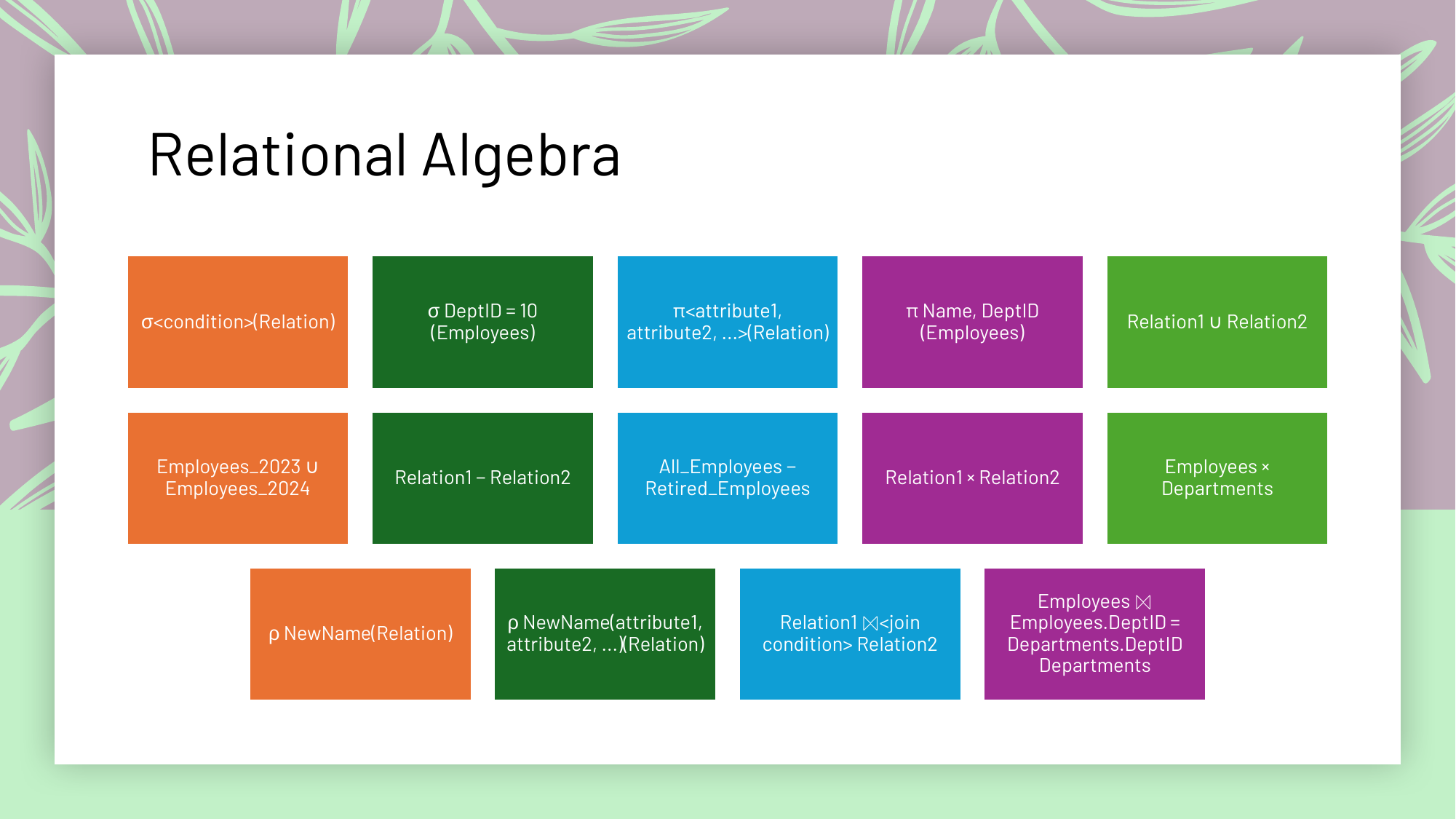

# Relational Algebra
σ<condition>(Relation)
σ DeptID = 10 (Employees)
π<attribute1, attribute2, ...>(Relation)
π Name, DeptID (Employees)
Relation1 ∪ Relation2
Employees_2023 ∪ Employees_2024
Relation1 − Relation2
All_Employees − Retired_Employees
Relation1 × Relation2
Employees × Departments
ρ NewName(Relation)
ρ NewName(attribute1, attribute2, ...)(Relation)
Relation1 ⨝<join condition> Relation2
Employees ⨝ Employees.DeptID = Departments.DeptID Departments